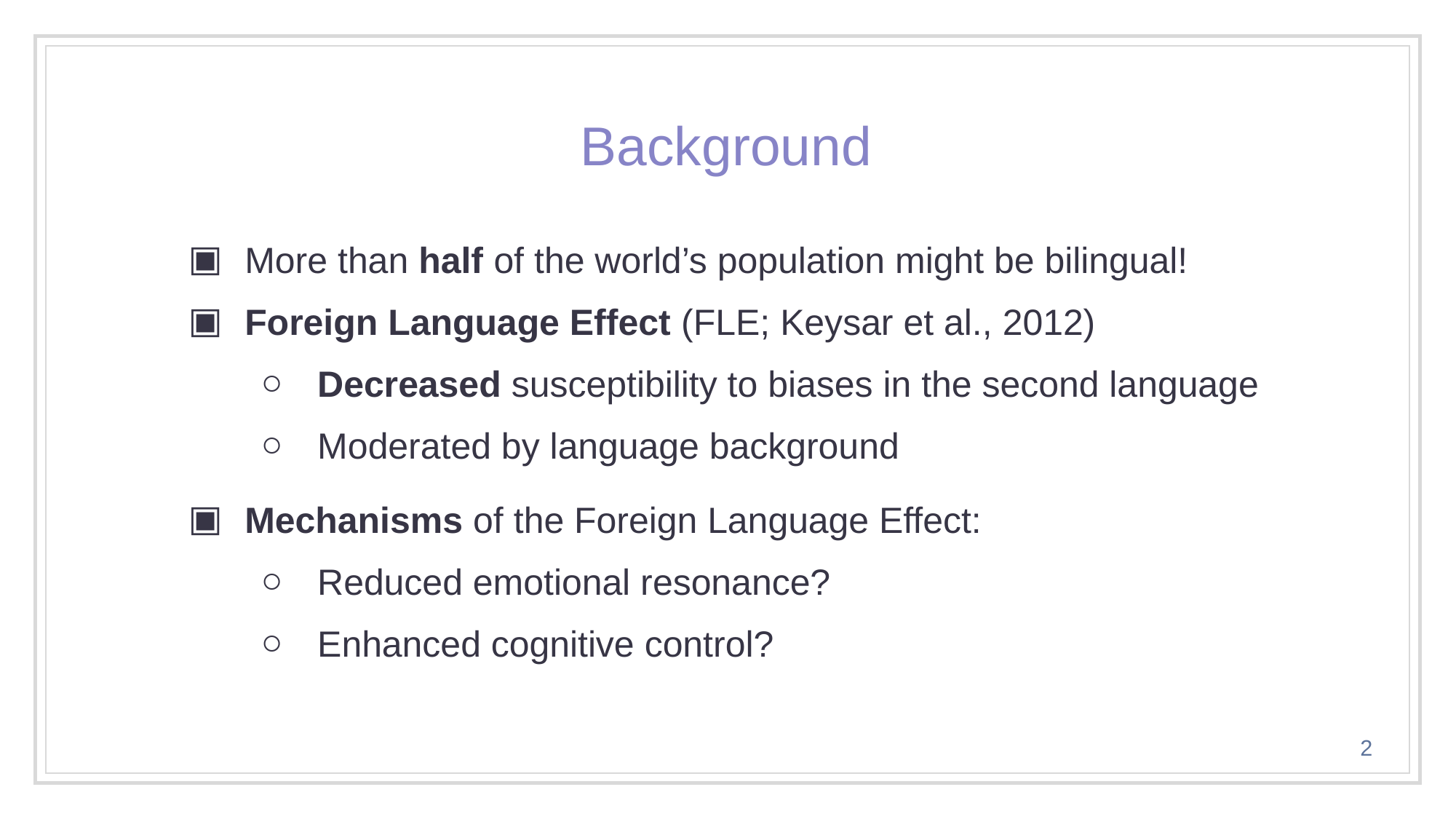

Background
More than half of the world’s population might be bilingual!
Foreign Language Effect (FLE; Keysar et al., 2012)
Decreased susceptibility to biases in the second language
Moderated by language background
Mechanisms of the Foreign Language Effect:
Reduced emotional resonance?
Enhanced cognitive control?
2